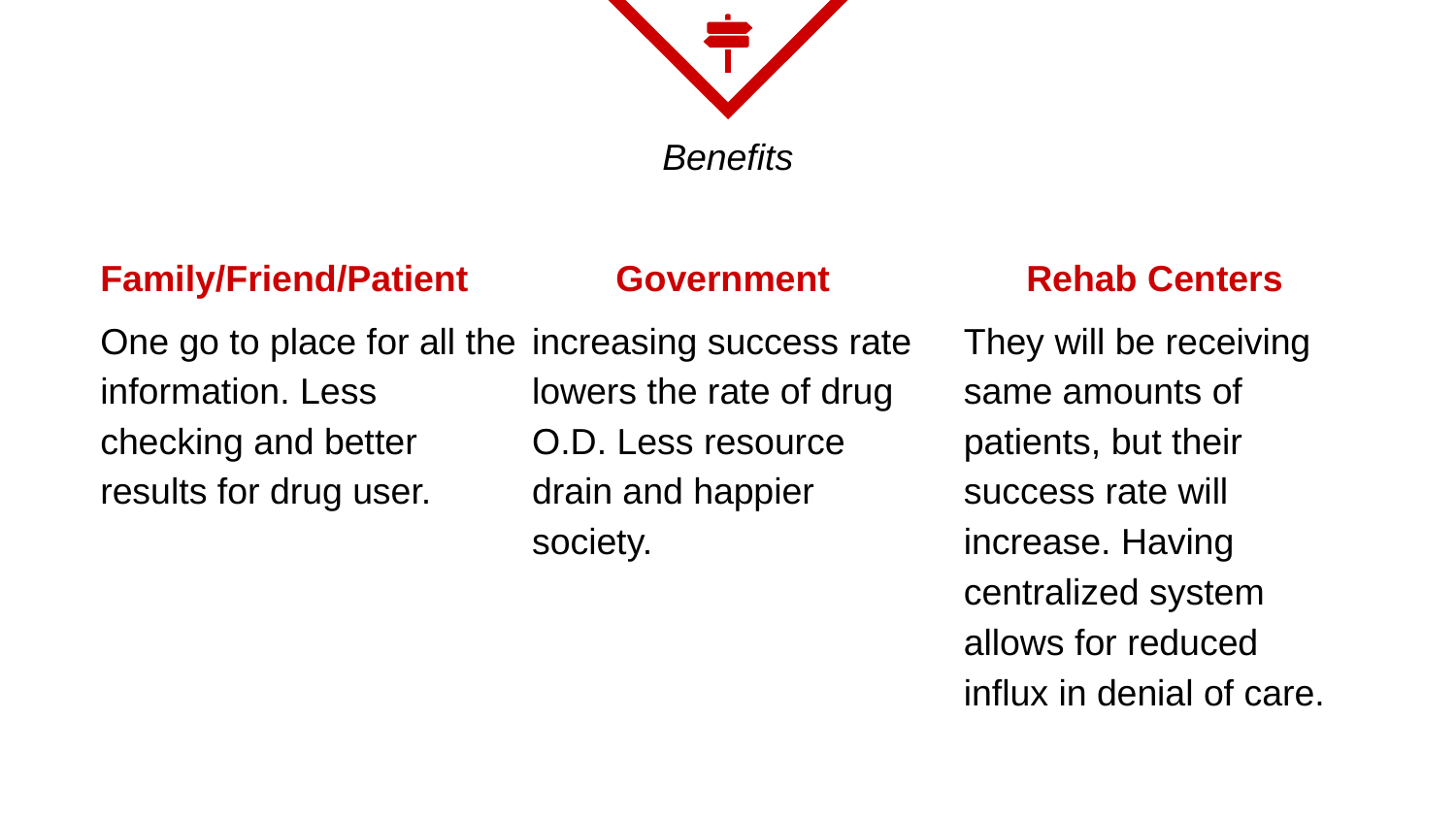

# Benefits
Family/Friend/Patient
One go to place for all the information. Less checking and better results for drug user.
Government
increasing success rate lowers the rate of drug O.D. Less resource drain and happier society.
Rehab Centers
They will be receiving same amounts of patients, but their success rate will increase. Having centralized system allows for reduced influx in denial of care.